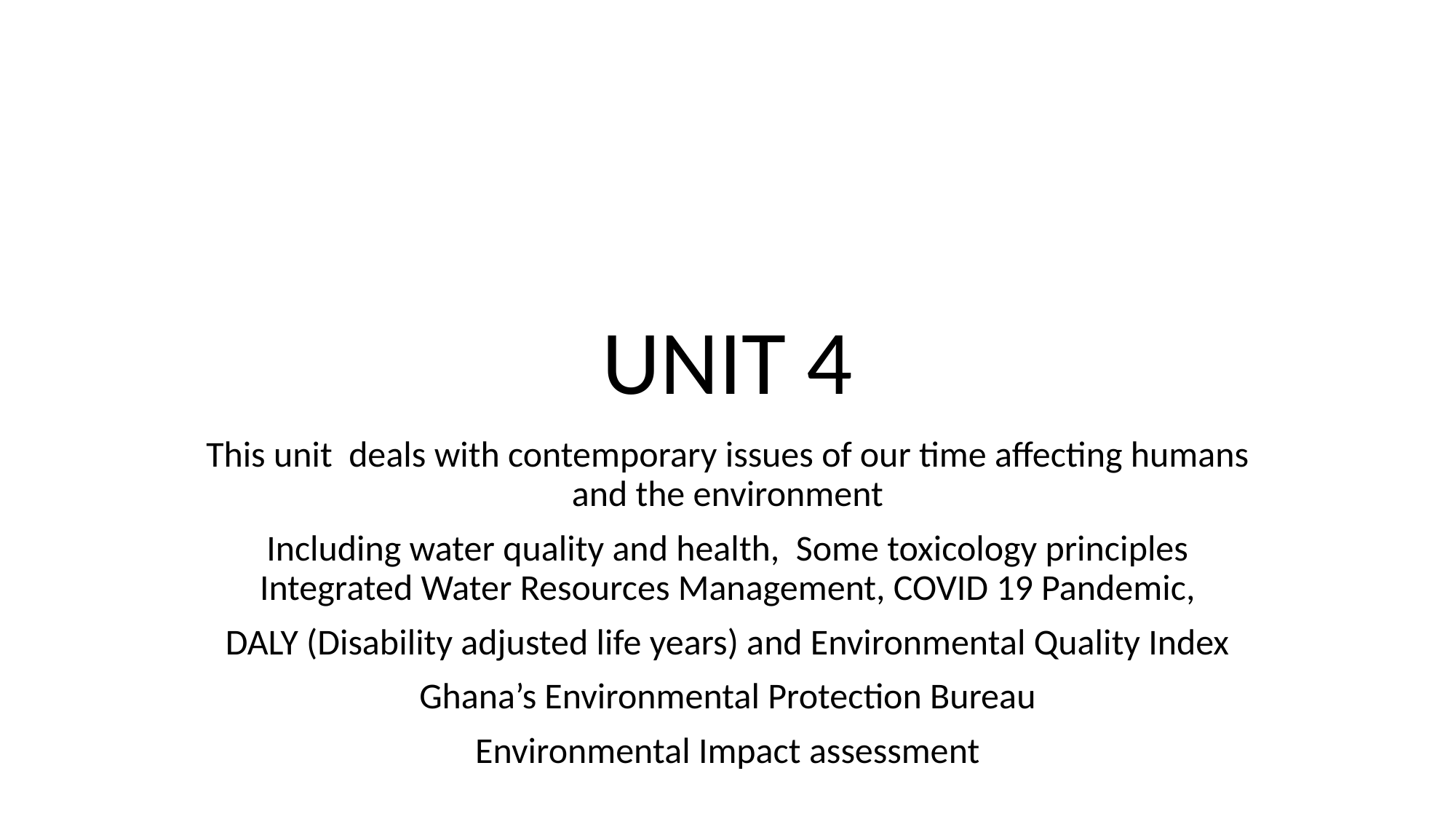

# UNIT 4
This unit  deals with contemporary issues of our time affecting humans and the environment
Including water quality and health,  Some toxicology principles Integrated Water Resources Management, COVID 19 Pandemic,
DALY (Disability adjusted life years) and Environmental Quality Index
Ghana’s Environmental Protection Bureau
Environmental Impact assessment